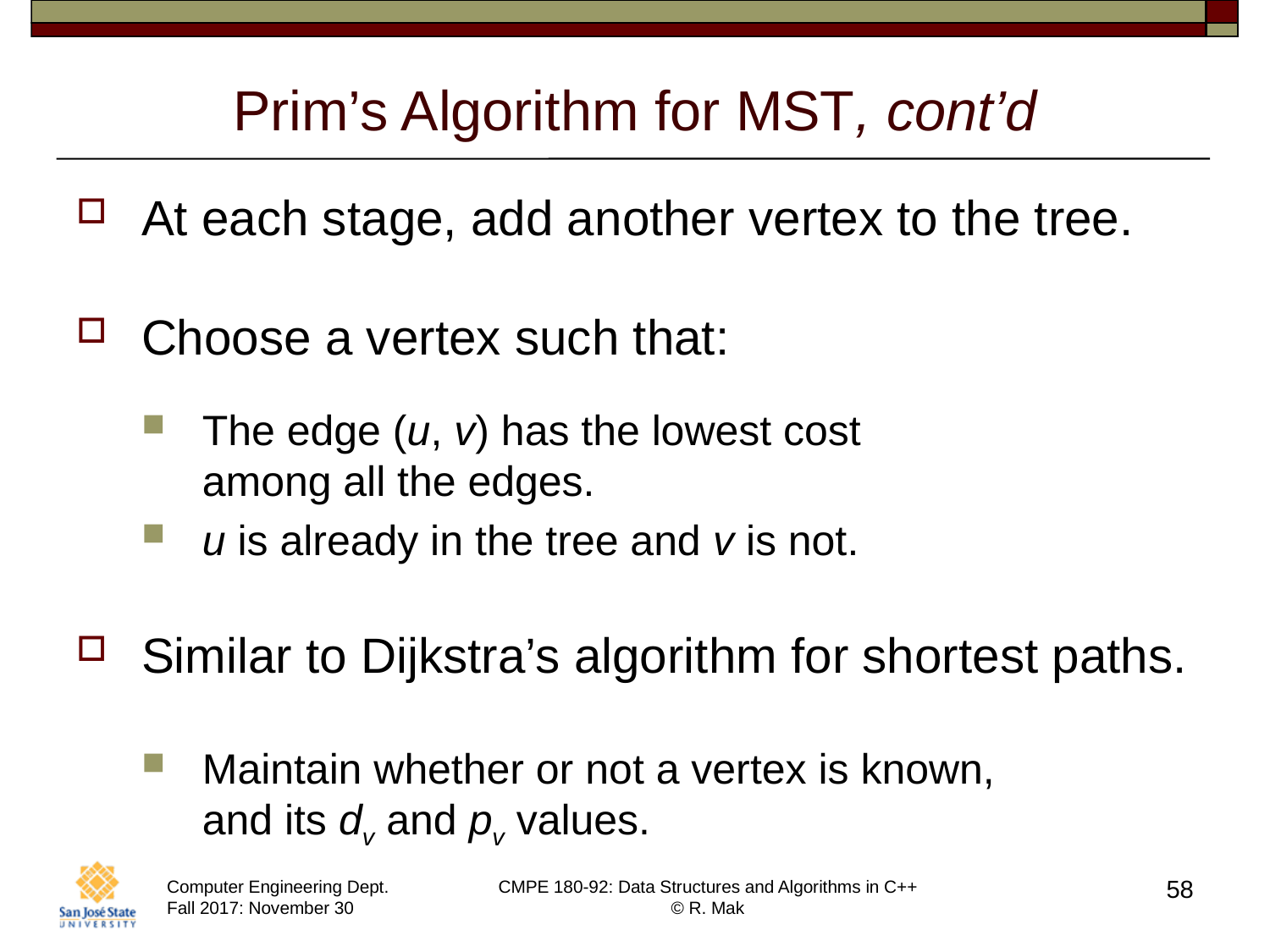

# Prim’s Algorithm for MST, cont’d
At each stage, add another vertex to the tree.

Choose a vertex such that:

The edge (u, v) has the lowest cost
among all the edges.
u is already in the tree and v is not.

Similar to Dijkstra’s algorithm for shortest paths.

Maintain whether or not a vertex is known,
and its dv and pv values.
58